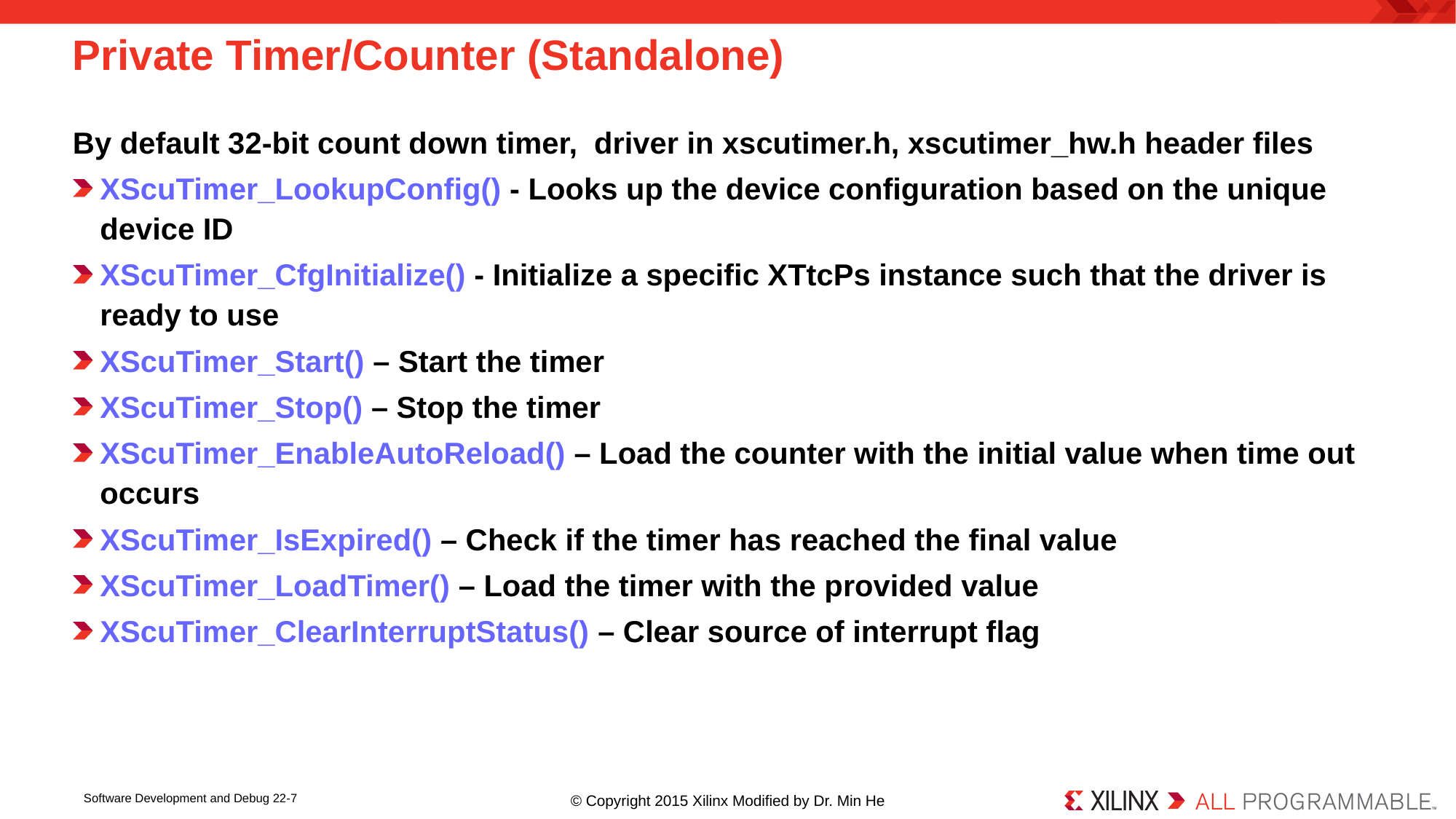

# Private Timer/Counter (Standalone)
By default 32-bit count down timer,  driver in xscutimer.h, xscutimer_hw.h header files
XScuTimer_LookupConfig() - Looks up the device configuration based on the unique device ID
XScuTimer_CfgInitialize() - Initialize a specific XTtcPs instance such that the driver is ready to use
XScuTimer_Start() – Start the timer
XScuTimer_Stop() – Stop the timer
XScuTimer_EnableAutoReload() – Load the counter with the initial value when time out occurs
XScuTimer_IsExpired() – Check if the timer has reached the final value
XScuTimer_LoadTimer() – Load the timer with the provided value
XScuTimer_ClearInterruptStatus() – Clear source of interrupt flag

Software Development and Debug 22-7
© Copyright 2015 Xilinx Modified by Dr. Min He